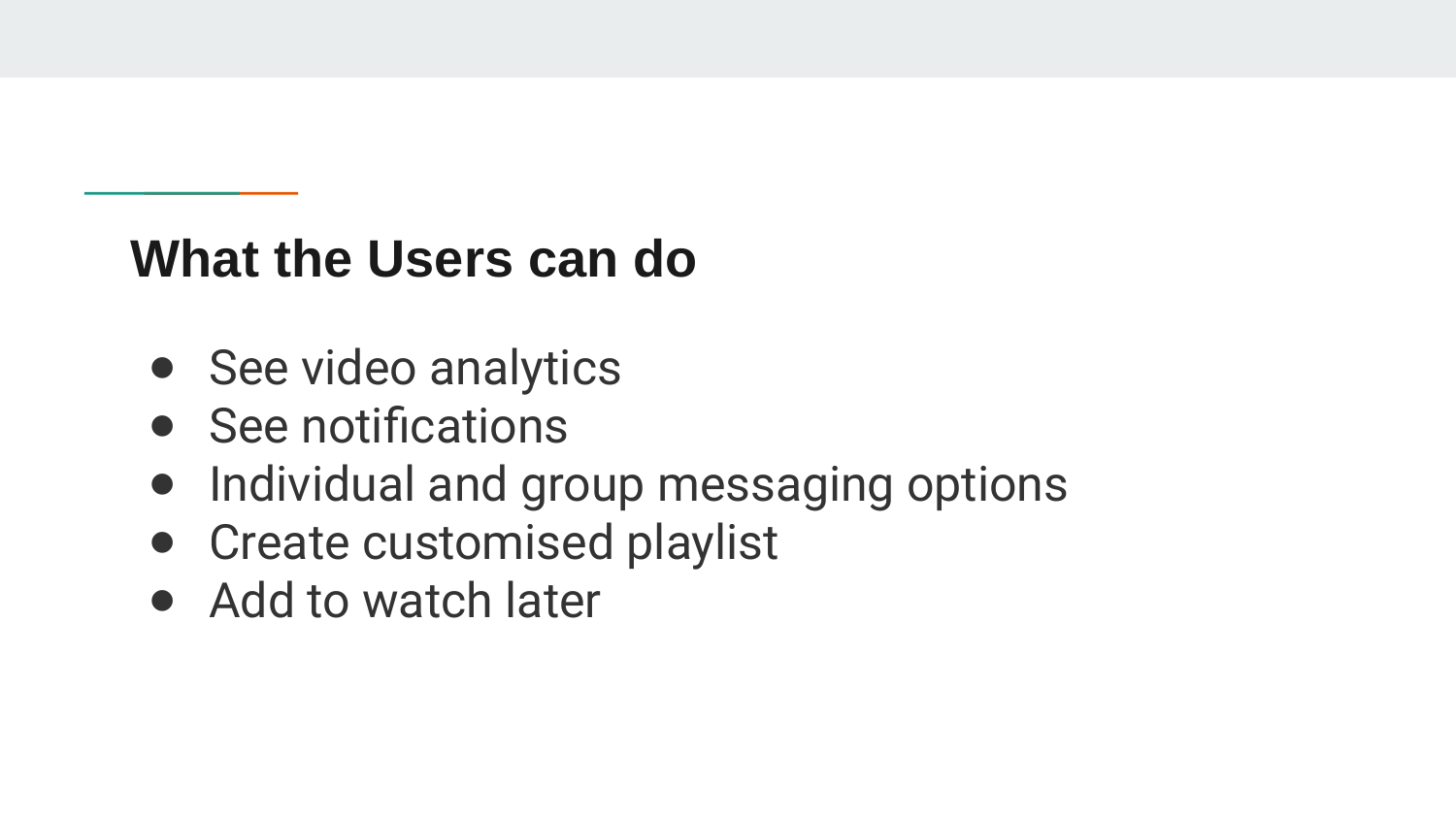

# What the Users can do
See video analytics
See notifications
Individual and group messaging options
Create customised playlist
Add to watch later